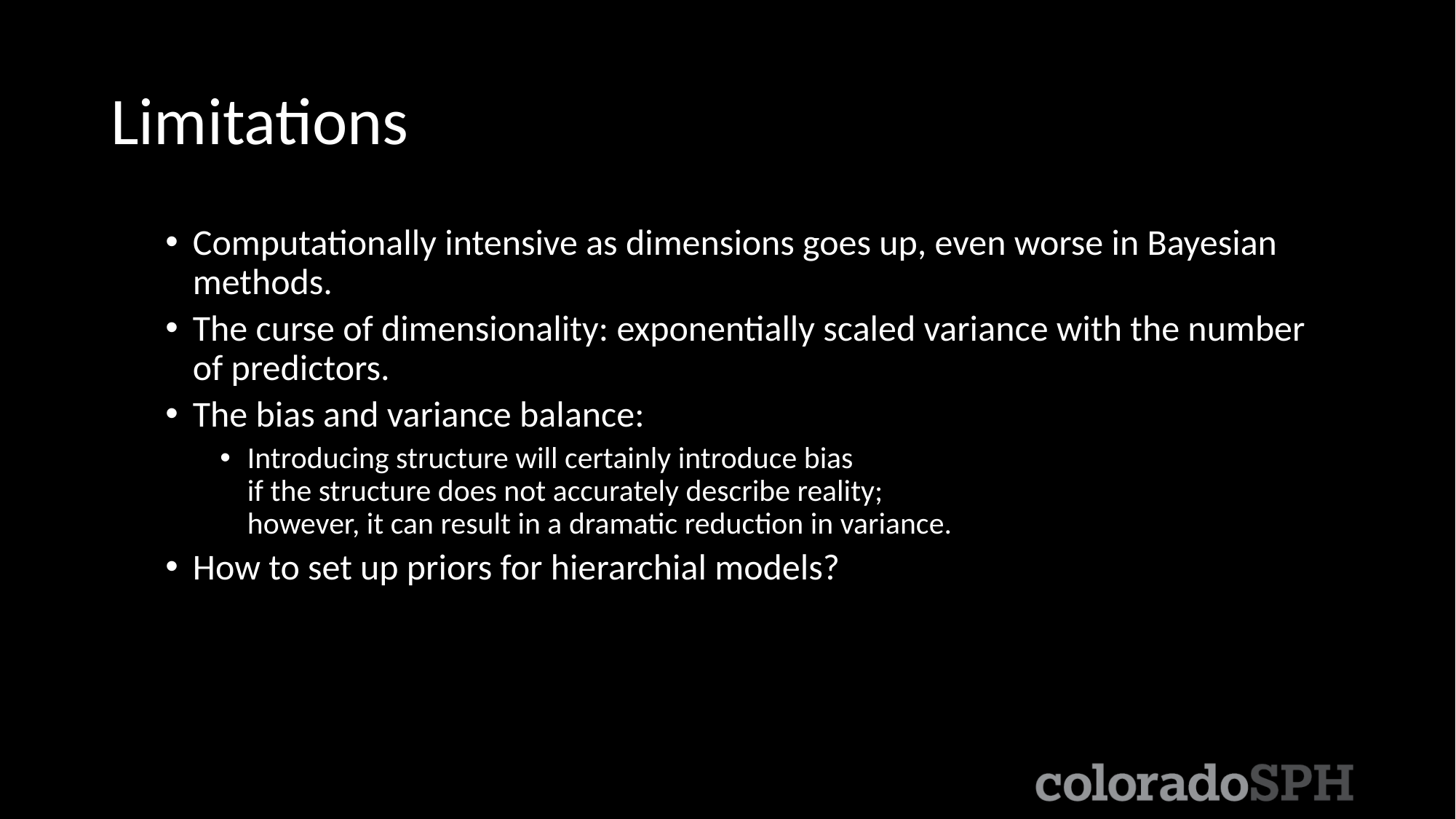

# Limitations
Computationally intensive as dimensions goes up, even worse in Bayesian methods.
The curse of dimensionality: exponentially scaled variance with the number of predictors.
The bias and variance balance:
Introducing structure will certainly introduce bias
if the structure does not accurately describe reality;
however, it can result in a dramatic reduction in variance.
How to set up priors for hierarchial models?